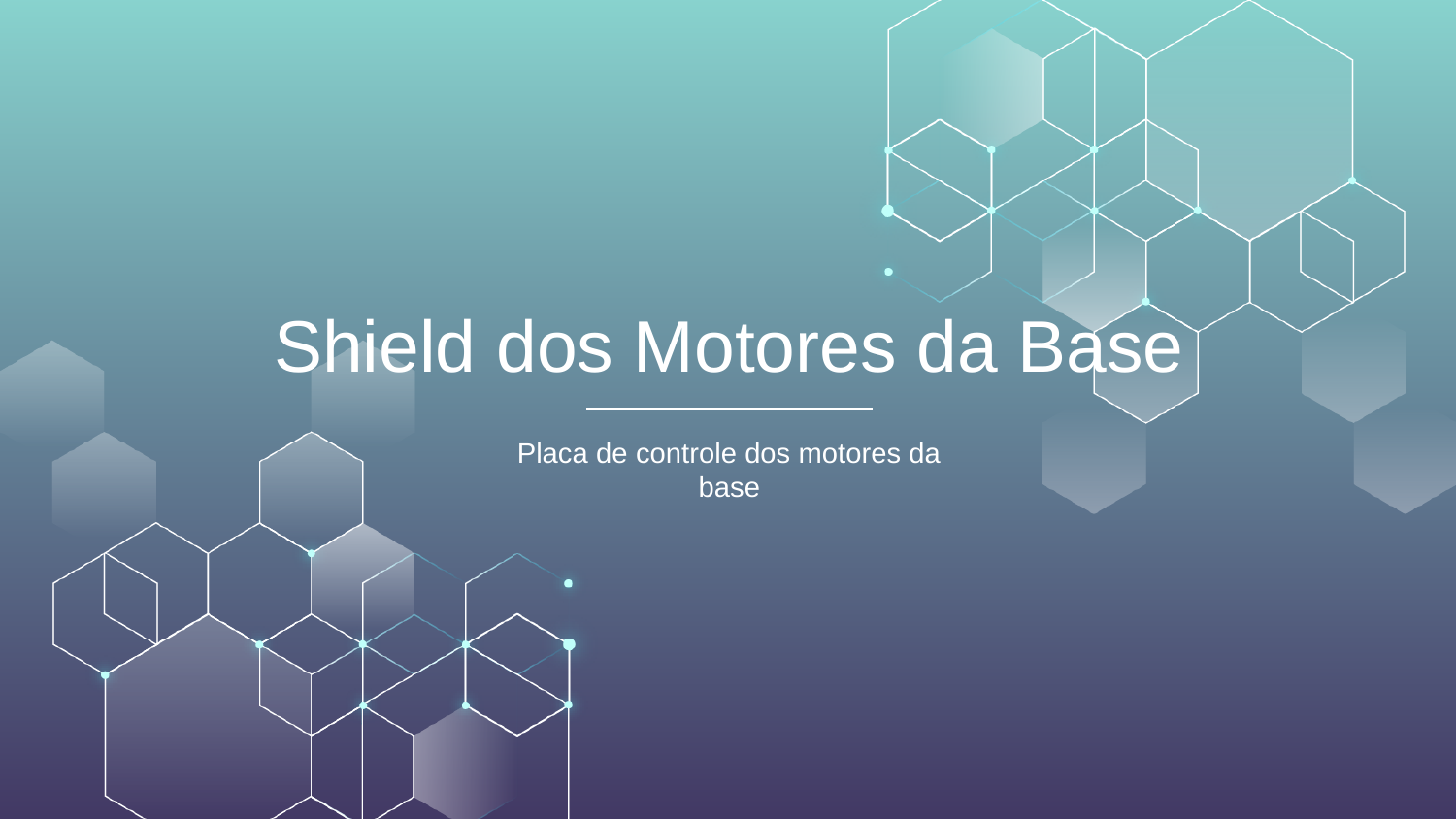

# Shield dos Motores da Base
Placa de controle dos motores da base